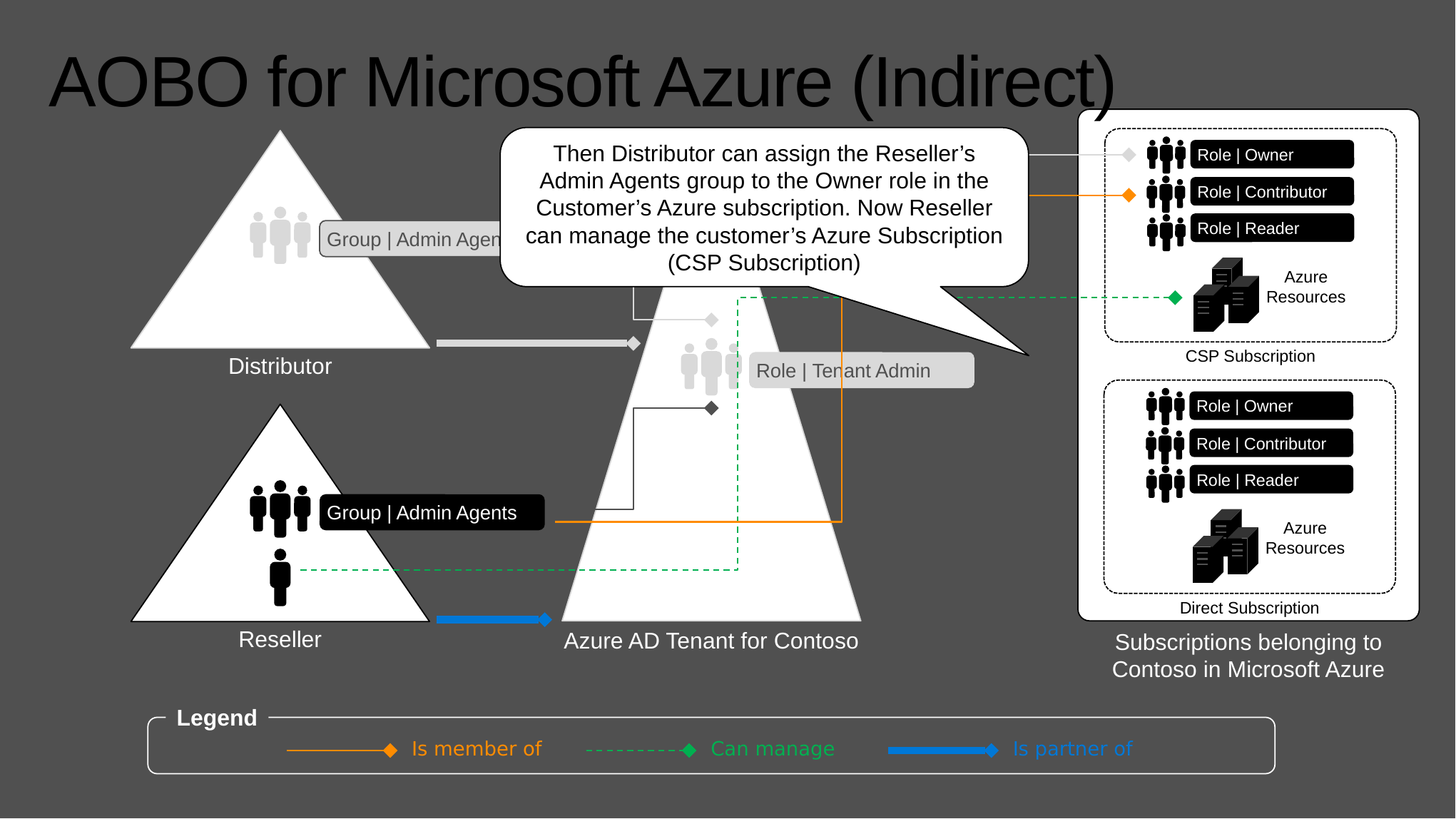

# AOBO for Microsoft Azure (Indirect)

Role | Owner

Role | Contributor
Role | Reader

Azure
Resources
CSP Subscription

Role | Owner

Role | Contributor
Role | Reader

Azure
Resources
Direct Subscription
Then Distributor can assign the Reseller’s Admin Agents group to the Owner role in the Customer’s Azure subscription. Now Reseller can manage the customer’s Azure Subscription (CSP Subscription)

Group | Admin Agents

Distributor
Role | Tenant Admin

Group | Admin Agents

Reseller
Azure AD Tenant for Contoso
Subscriptions belonging to Contoso in Microsoft Azure
Legend

Can manage
Is partner of
Is member of